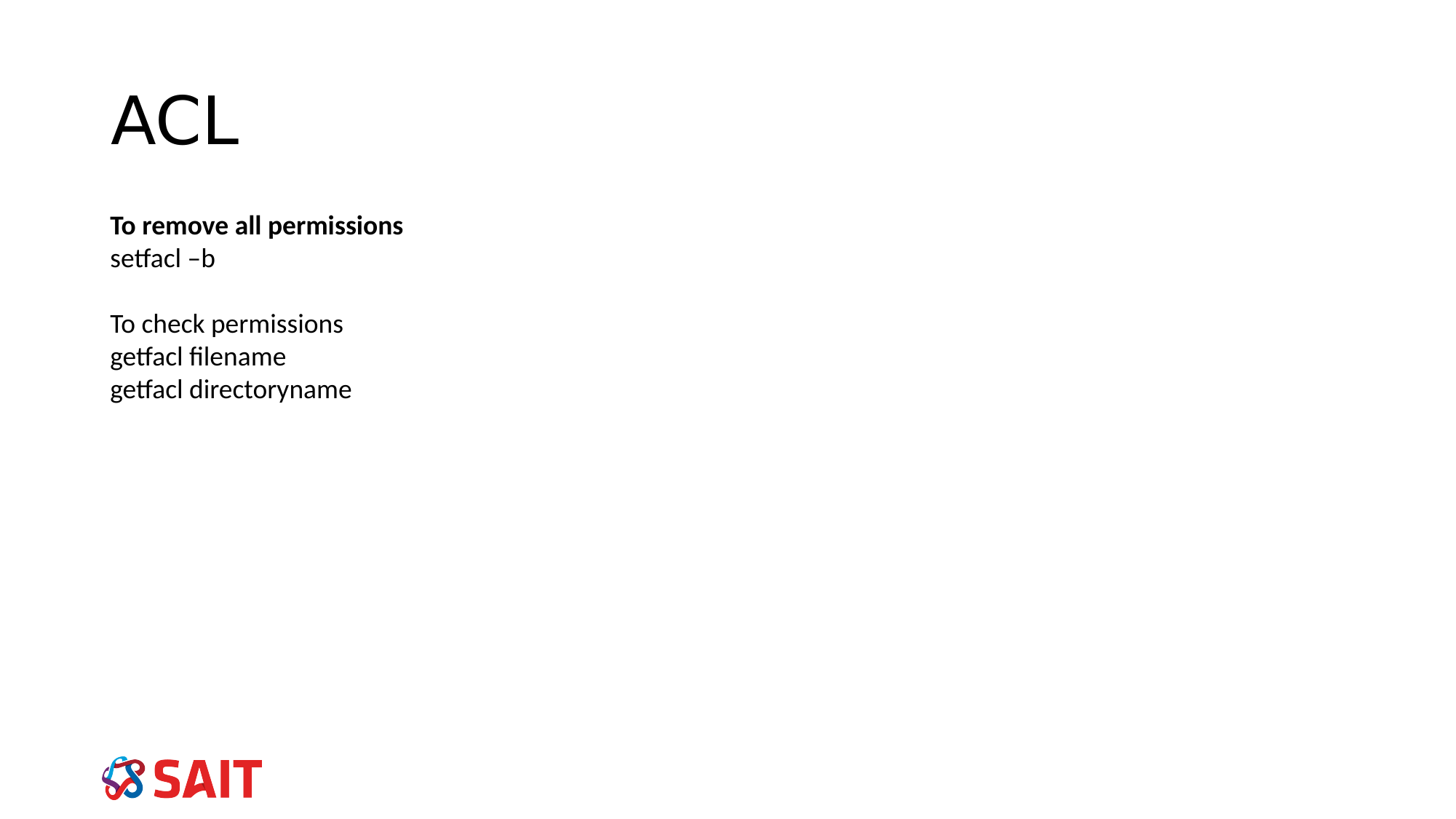

# ACL
To remove all permissions
setfacl –b

To check permissions
getfacl filename
getfacl directoryname